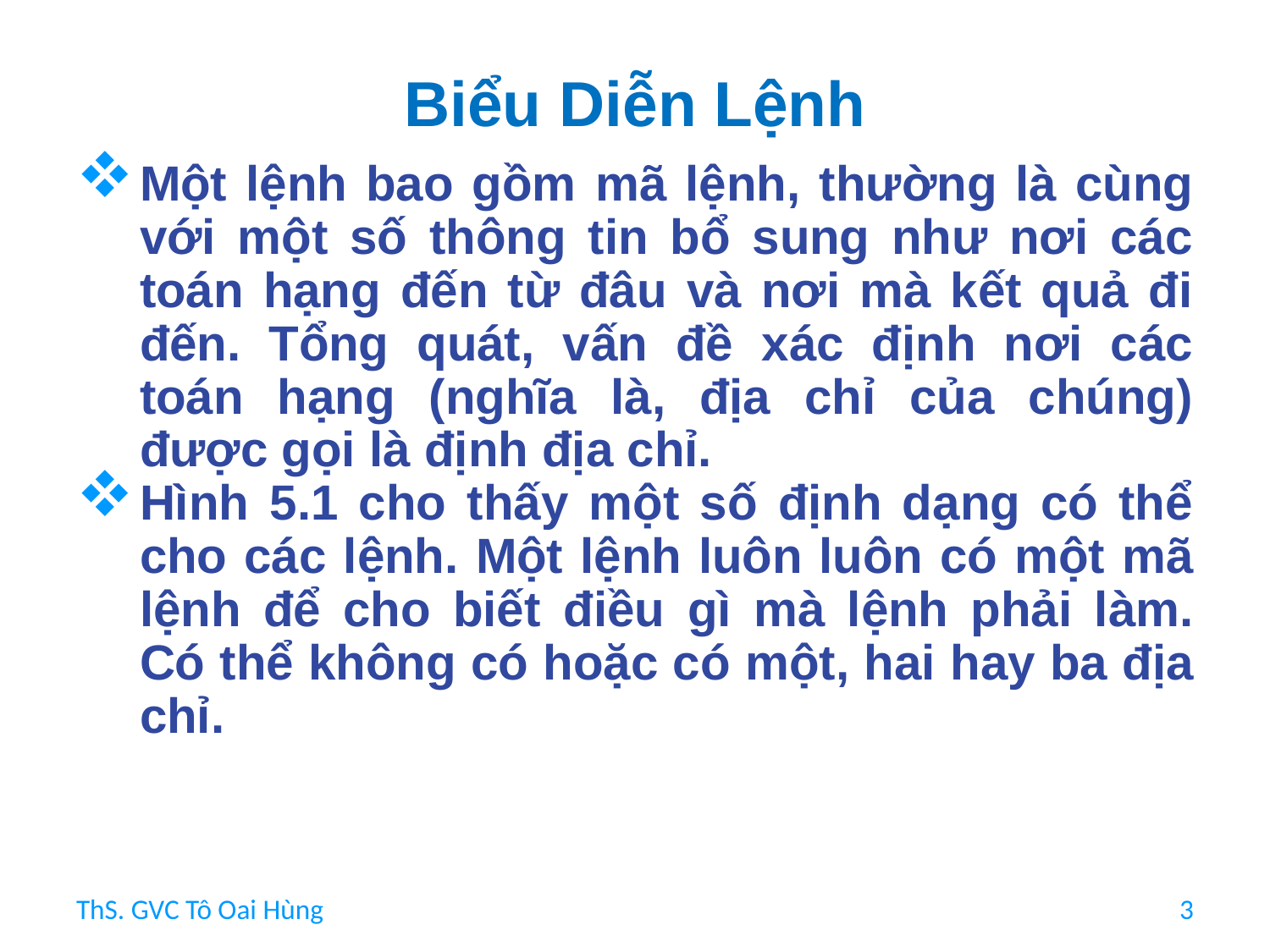

# Biểu Diễn Lệnh
Một lệnh bao gồm mã lệnh, thường là cùng với một số thông tin bổ sung như nơi các toán hạng đến từ đâu và nơi mà kết quả đi đến. Tổng quát, vấn đề xác định nơi các toán hạng (nghĩa là, địa chỉ của chúng) được gọi là định địa chỉ.
Hình 5.1 cho thấy một số định dạng có thể cho các lệnh. Một lệnh luôn luôn có một mã lệnh để cho biết điều gì mà lệnh phải làm. Có thể không có hoặc có một, hai hay ba địa chỉ.

ThS. GVC Tô Oai Hùng
3